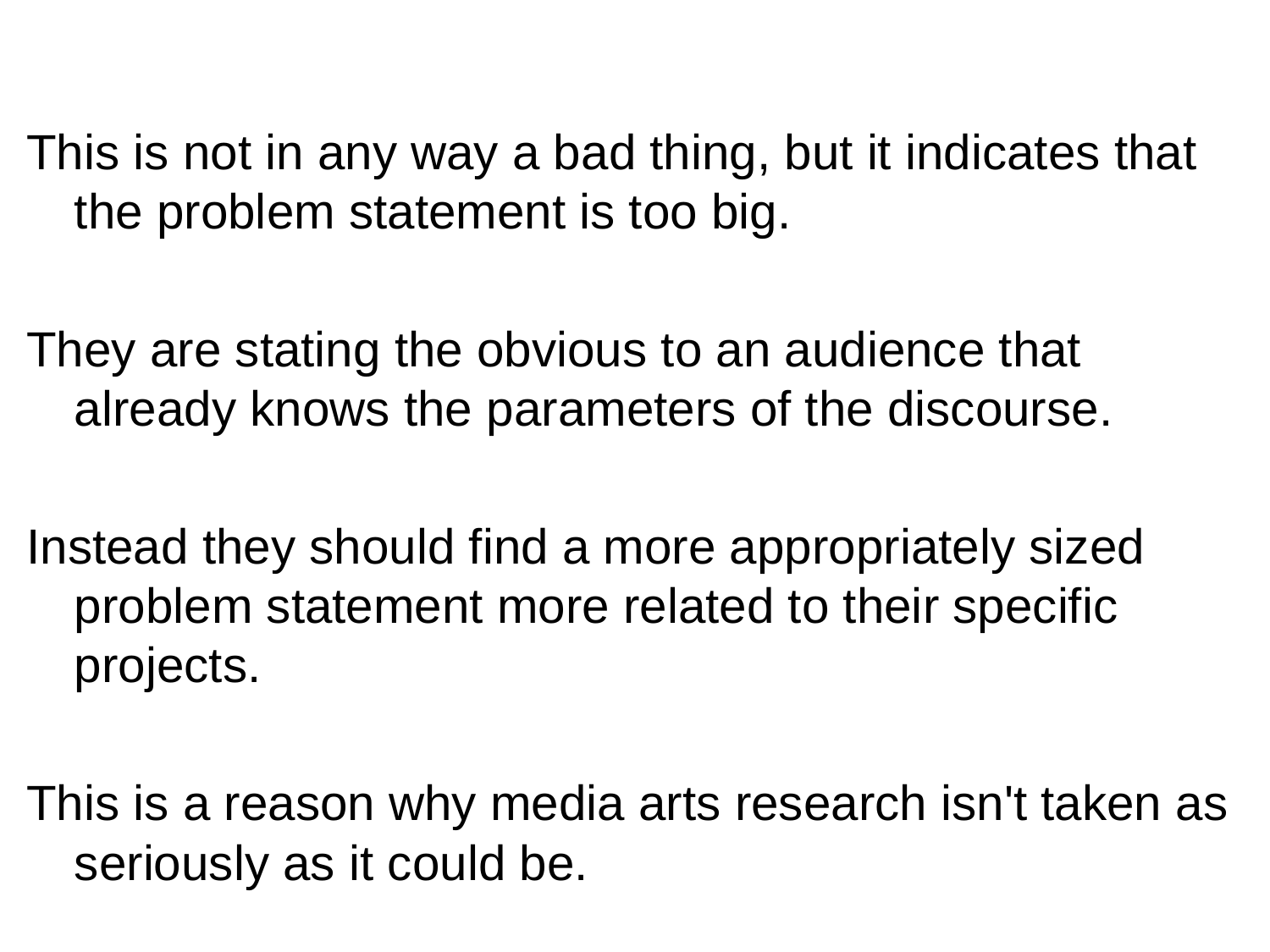

#
This is not in any way a bad thing, but it indicates that the problem statement is too big.

They are stating the obvious to an audience that already knows the parameters of the discourse.

Instead they should find a more appropriately sized problem statement more related to their specific projects.

This is a reason why media arts research isn't taken as seriously as it could be.